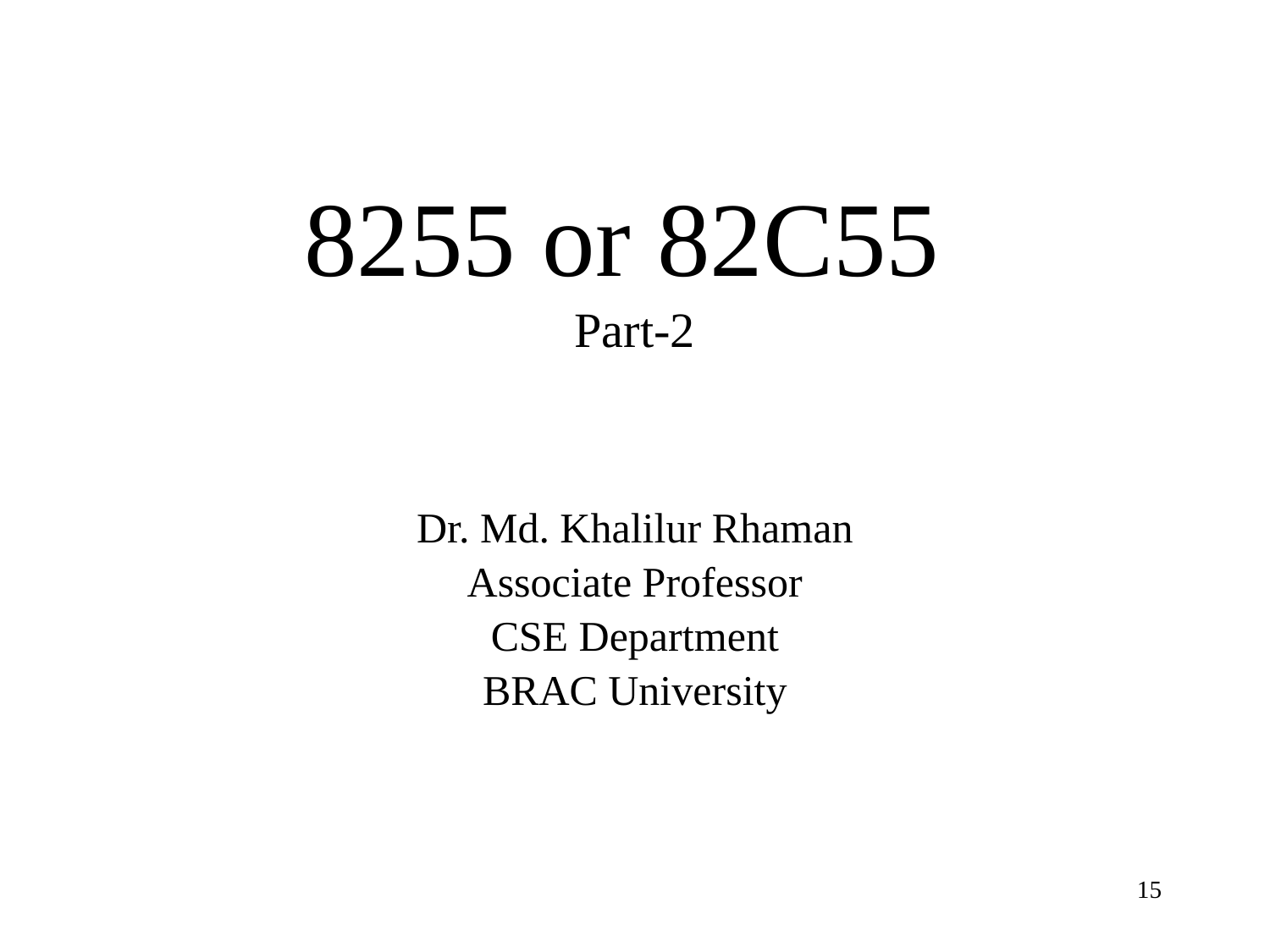

# 8255 or 82C55 Part-2
Dr. Md. Khalilur Rhaman
Associate Professor
CSE Department
BRAC University
15